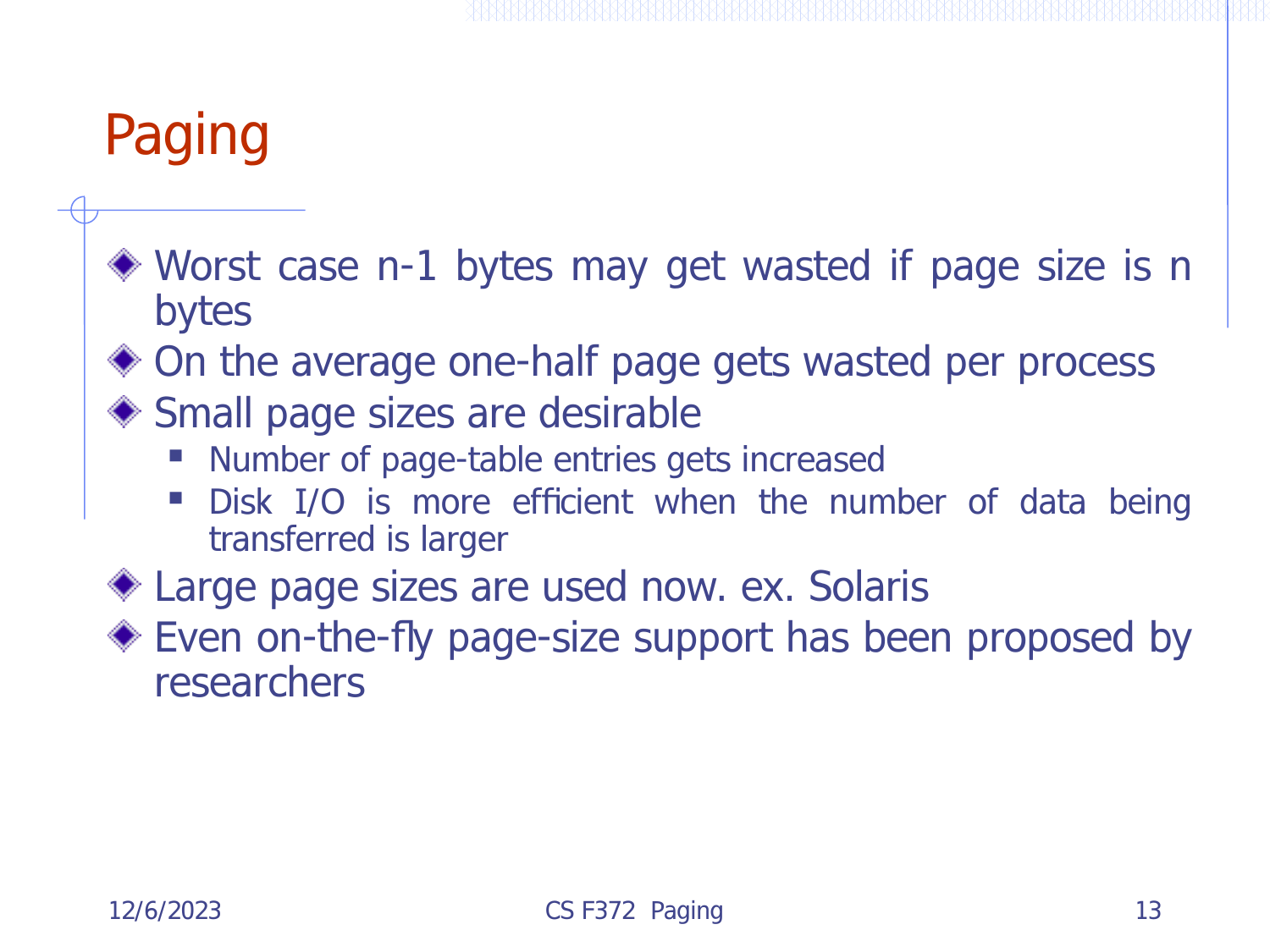

# Paging
Worst case n-1 bytes may get wasted if page size is n bytes
On the average one-half page gets wasted per process
Small page sizes are desirable
Number of page-table entries gets increased
Disk I/O is more efficient when the number of data being transferred is larger
Large page sizes are used now. ex. Solaris
Even on-the-fly page-size support has been proposed by researchers
12/6/2023
CS F372  Paging
13